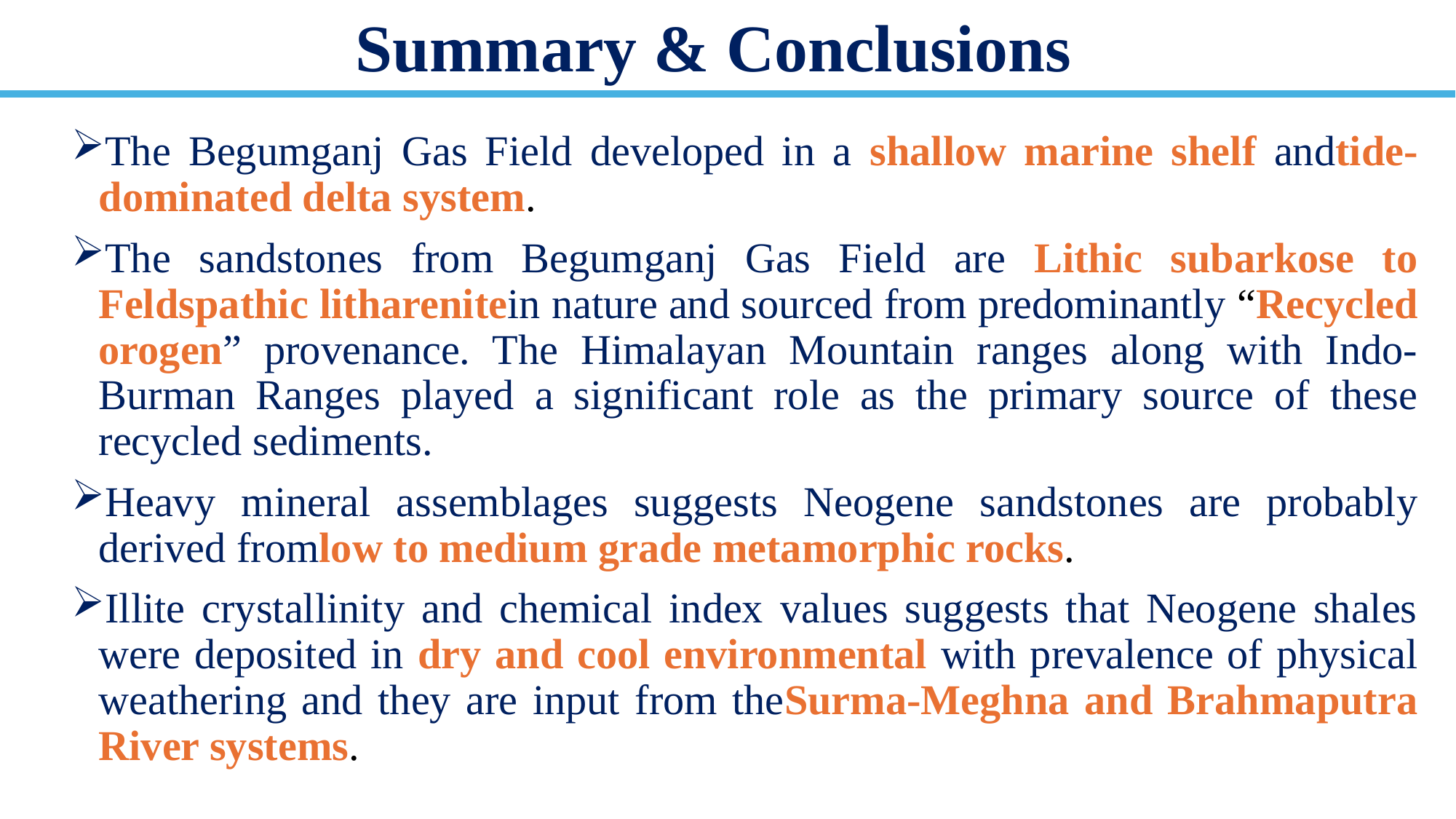

# Summary & Conclusions
The Begumganj Gas Field developed in a shallow marine shelf andtide-dominated delta system.
The sandstones from Begumganj Gas Field are Lithic subarkose to Feldspathic litharenitein nature and sourced from predominantly “Recycled orogen” provenance. The Himalayan Mountain ranges along with Indo-Burman Ranges played a significant role as the primary source of these recycled sediments.
Heavy mineral assemblages suggests Neogene sandstones are probably derived fromlow to medium grade metamorphic rocks.
Illite crystallinity and chemical index values suggests that Neogene shales were deposited in dry and cool environmental with prevalence of physical weathering and they are input from theSurma-Meghna and Brahmaputra River systems.